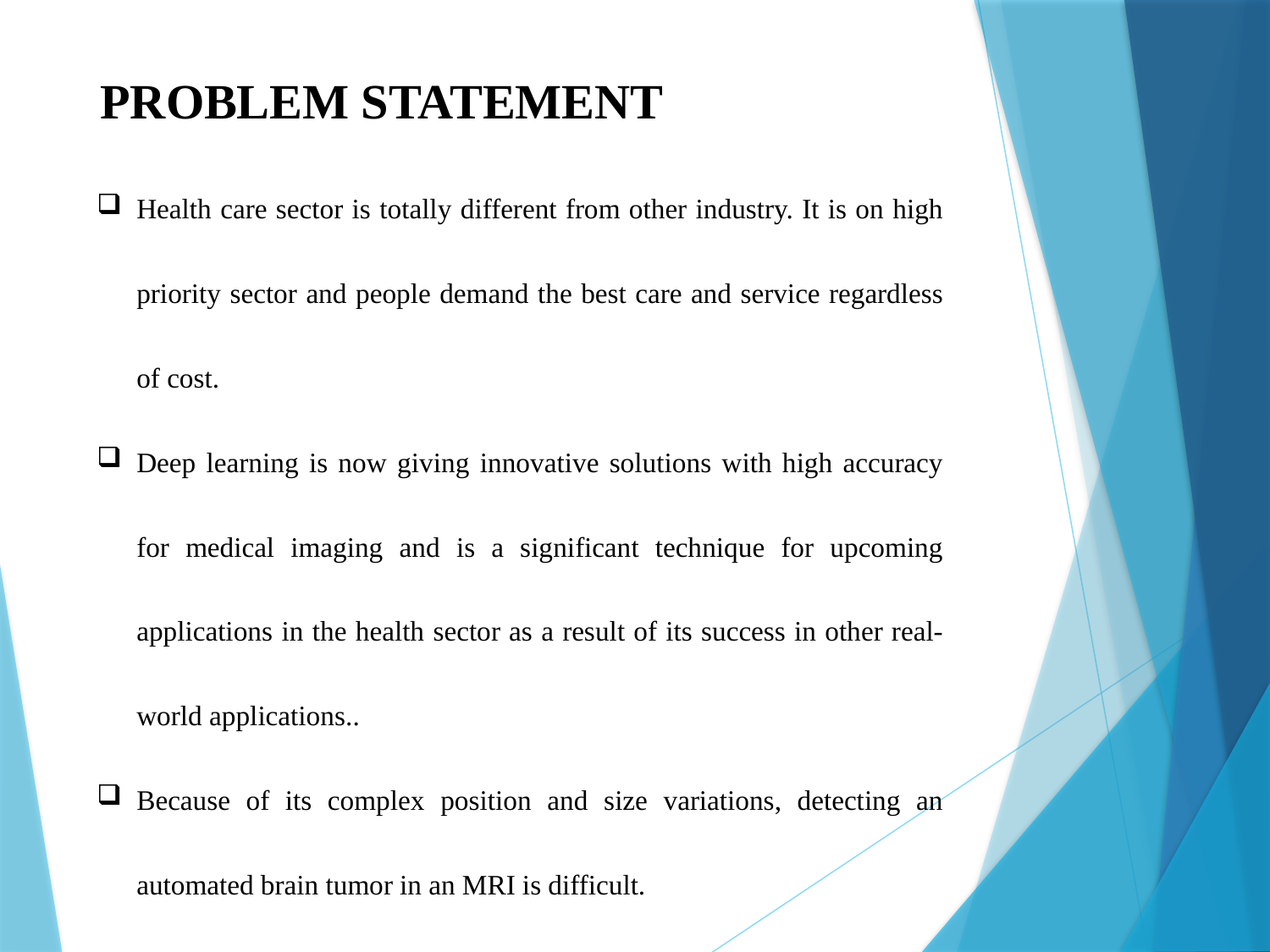

PROBLEM STATEMENT
Health care sector is totally different from other industry. It is on high priority sector and people demand the best care and service regardless of cost.
Deep learning is now giving innovative solutions with high accuracy for medical imaging and is a significant technique for upcoming applications in the health sector as a result of its success in other real-world applications..
Because of its complex position and size variations, detecting an automated brain tumor in an MRI is difficult.